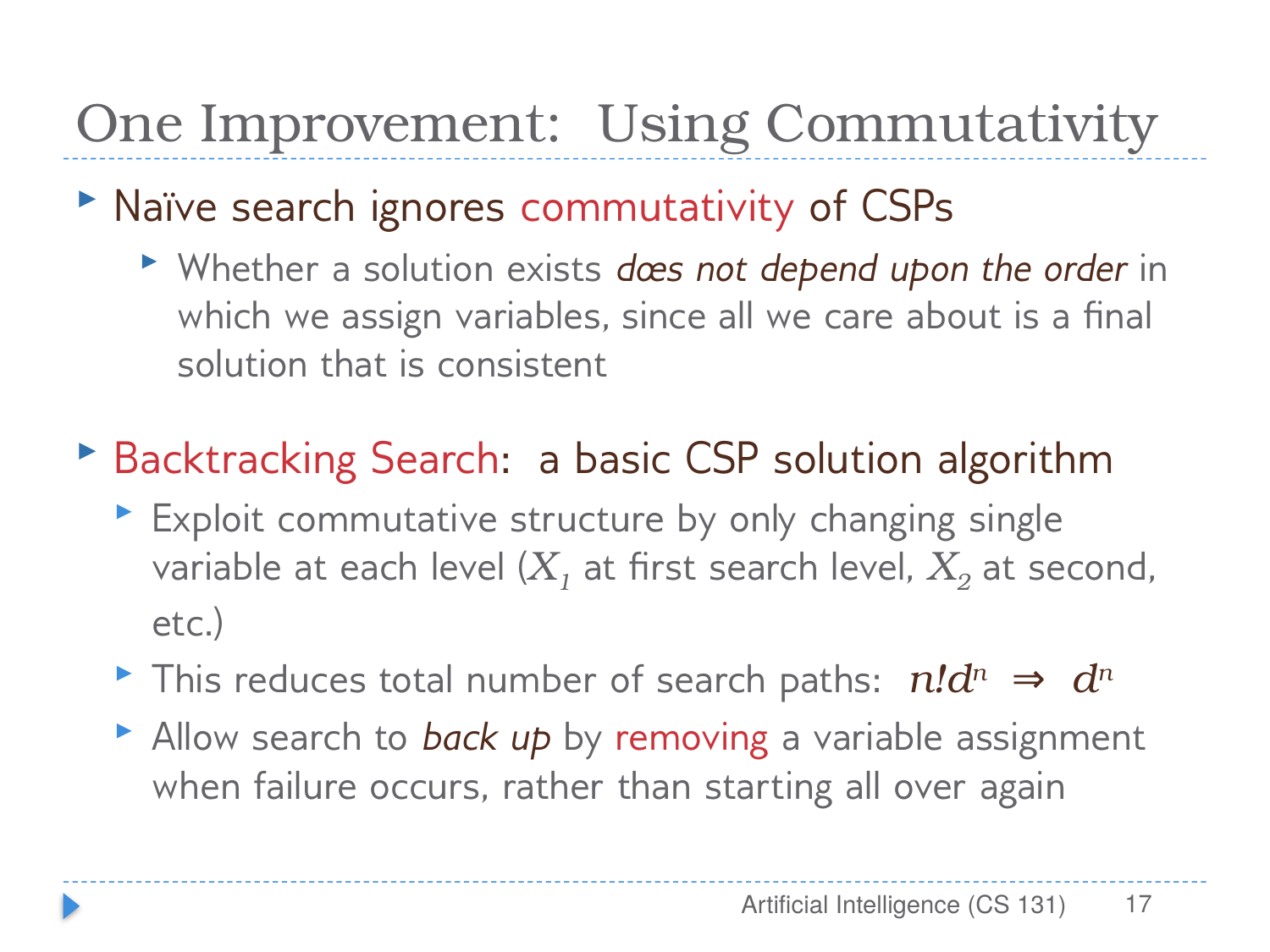

# One Improvement:  Using Commutativity
Naïve search ignores commutativity of CSPs
Whether a solution exists does not depend upon the order in which we assign variables, since all we care about is a final solution that is consistent
Backtracking Search:  a basic CSP solution algorithm
Exploit commutative structure by only changing single variable at each level (X1 at first search level, X2 at second, etc.)
This reduces total number of search paths:  n!dn  ⇒  dn
Allow search to back up by removing a variable assignment when failure occurs, rather than starting all over again
17
Artificial Intelligence (CS 131)